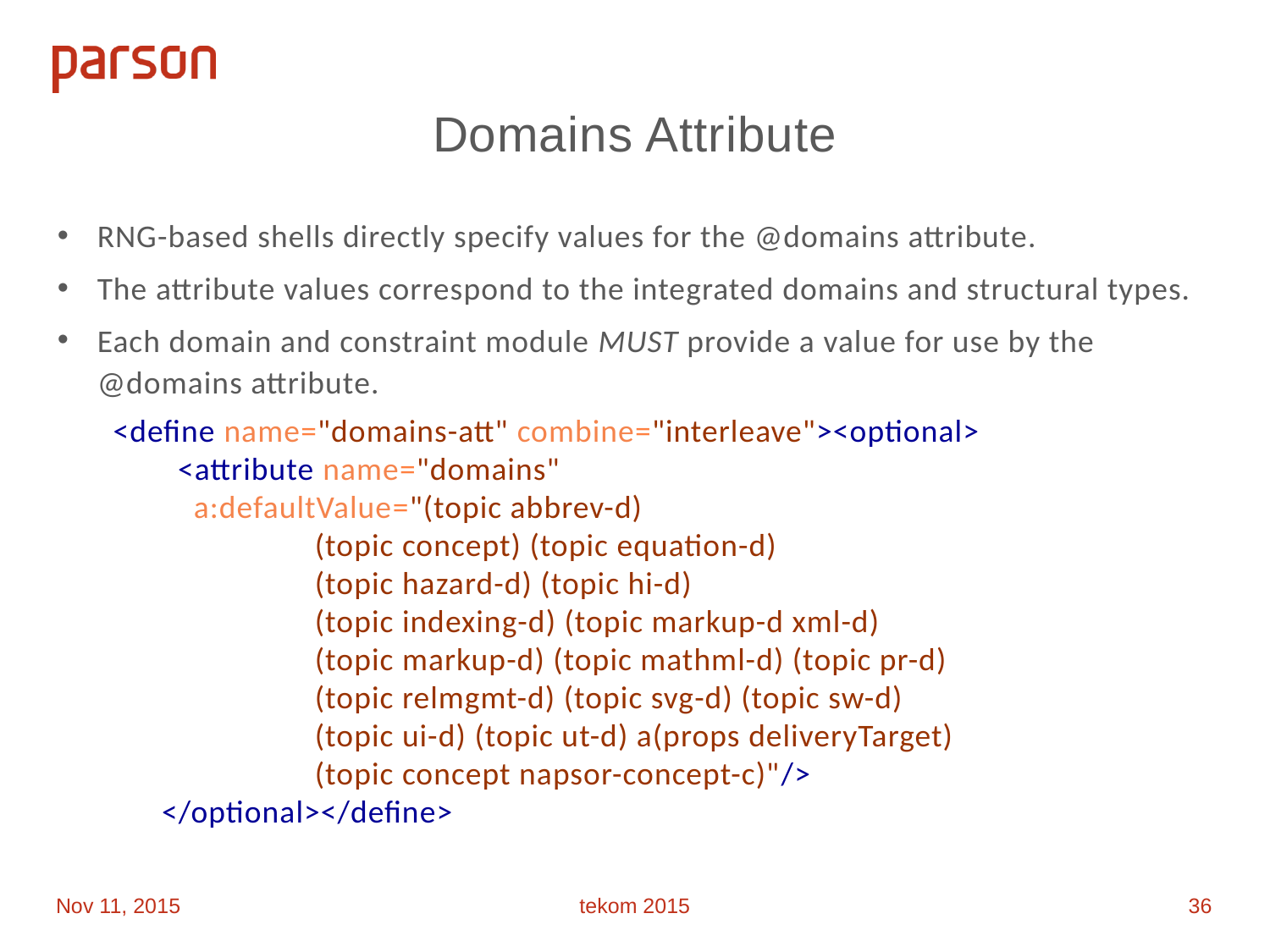

# Domains Attribute
RNG-based shells directly specify values for the @domains attribute.
The attribute values correspond to the integrated domains and structural types.
Each domain and constraint module MUST provide a value for use by the @domains attribute.
<define name="domains-att" combine="interleave"><optional>
        <attribute name="domains"
          a:defaultValue="(topic abbrev-d)
                         (topic concept) (topic equation-d)
                         (topic hazard-d) (topic hi-d)
                         (topic indexing-d) (topic markup-d xml-d)
                         (topic markup-d) (topic mathml-d) (topic pr-d)
                         (topic relmgmt-d) (topic svg-d) (topic sw-d)
                         (topic ui-d) (topic ut-d) a(props deliveryTarget)
                         (topic concept napsor-concept-c)"/>
      </optional></define>